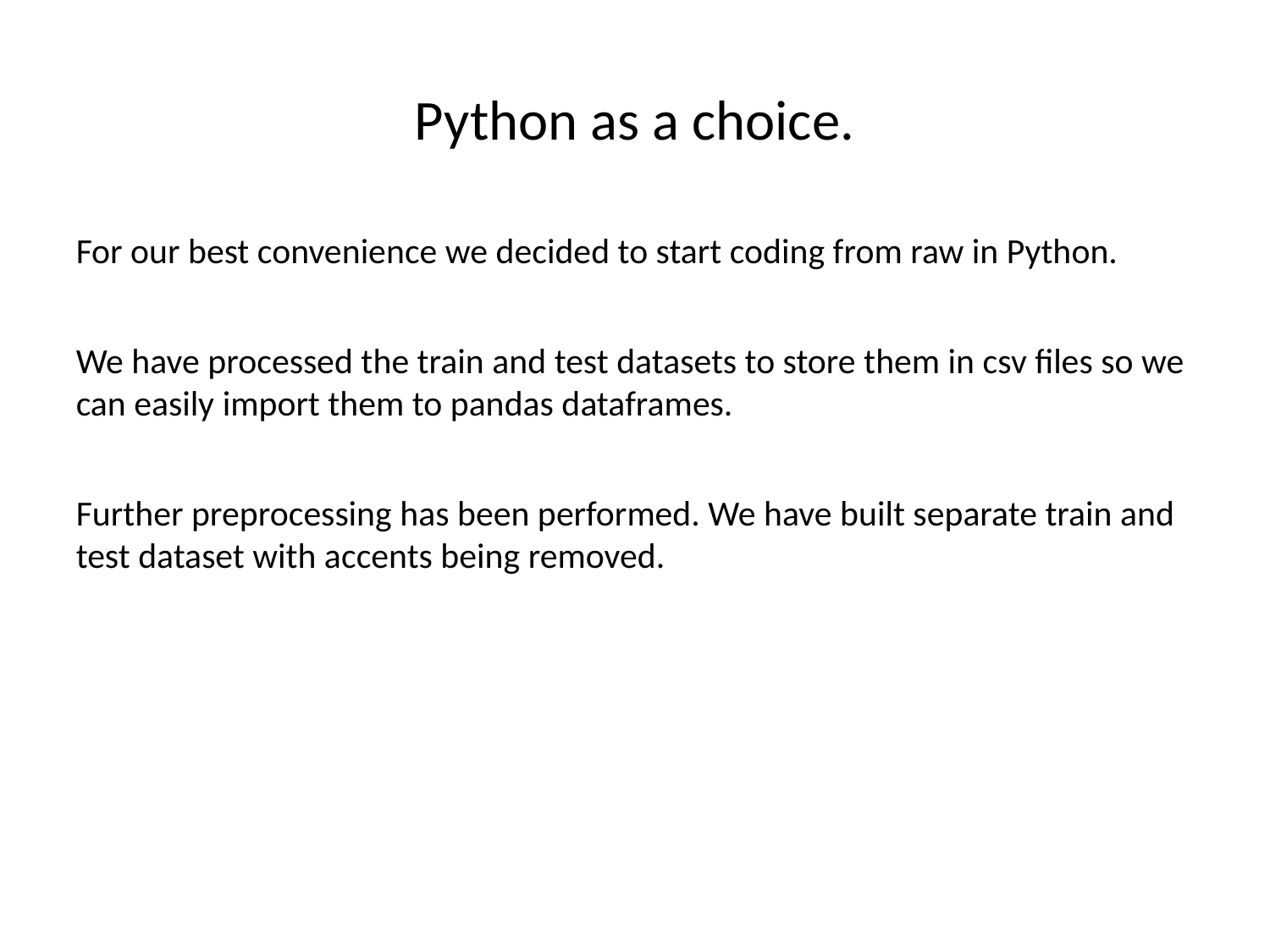

Python as a choice.
For our best convenience we decided to start coding from raw in Python.

We have processed the train and test datasets to store them in csv files so we can easily import them to pandas dataframes.

Further preprocessing has been performed. We have built separate train and test dataset with accents being removed.